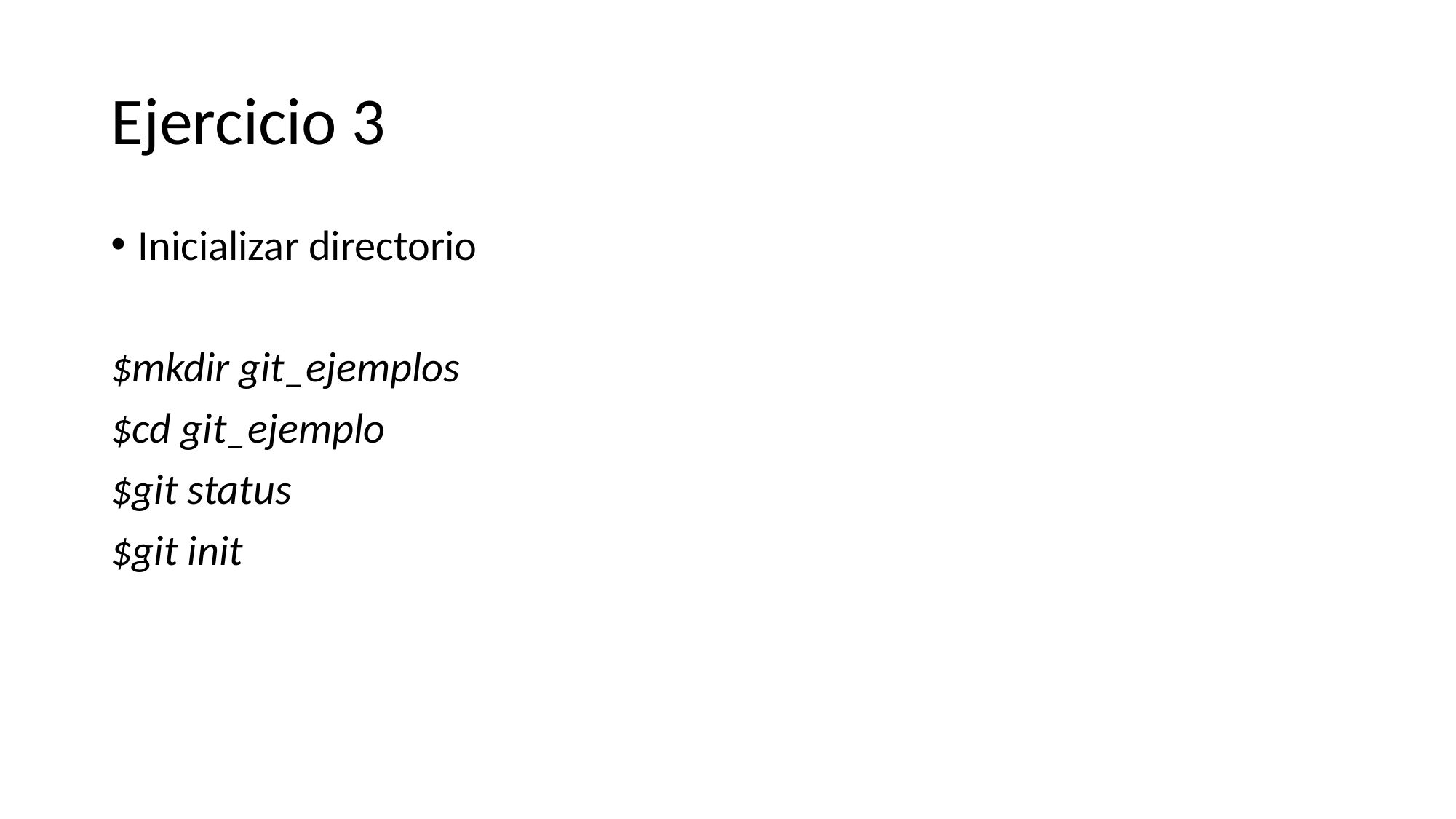

# Ejercicio 3
Inicializar directorio

$mkdir git_ejemplos
$cd git_ejemplo
$git status
$git init